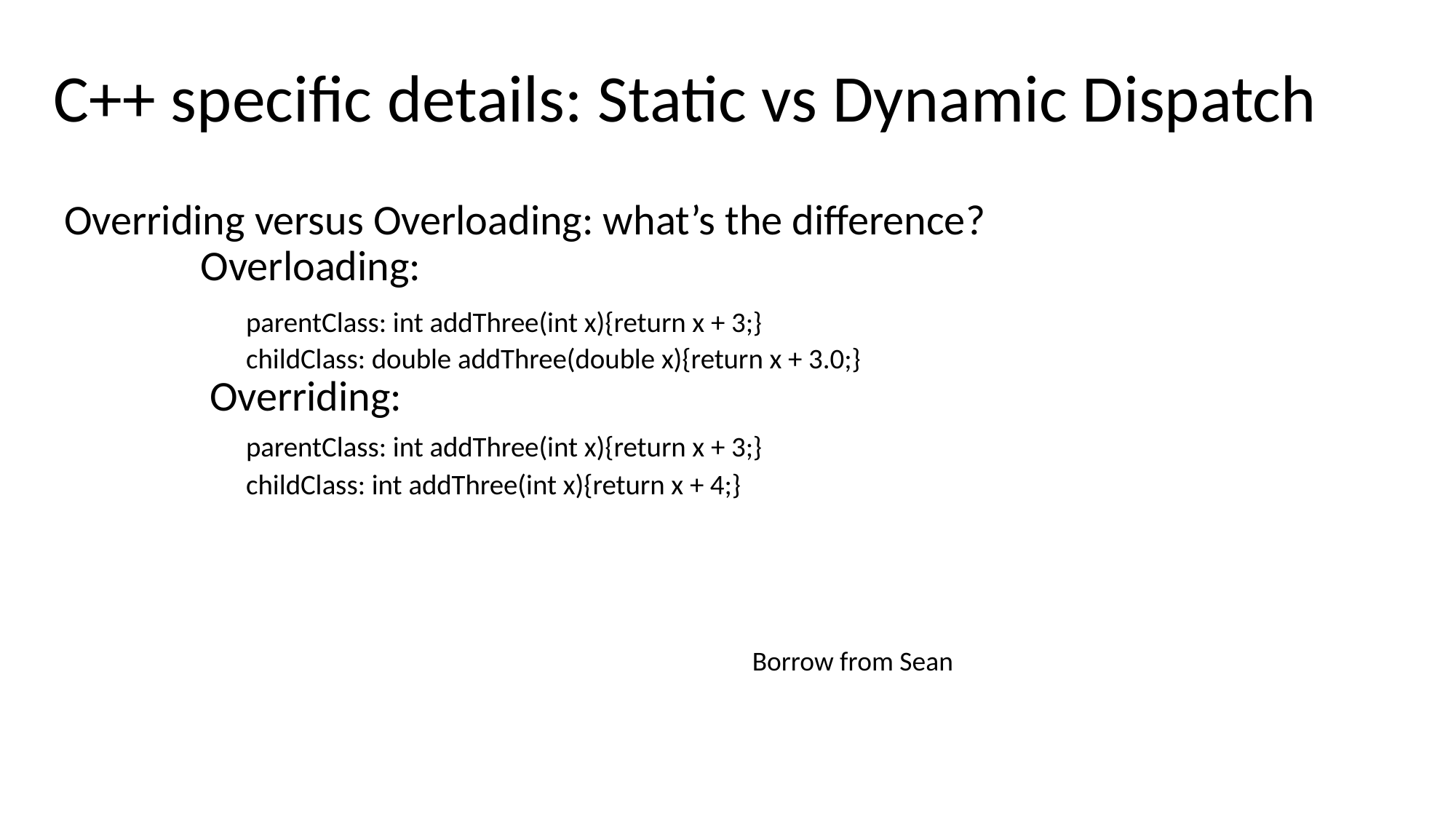

# C++ specific details: Static vs Dynamic Dispatch
Overriding versus Overloading: what’s the difference?
		Overloading:
	parentClass: int addThree(int x){return x + 3;}
	childClass: double addThree(double x){return x + 3.0;}
Overriding:
	parentClass: int addThree(int x){return x + 3;}
	childClass: int addThree(int x){return x + 4;}

Borrow from Sean